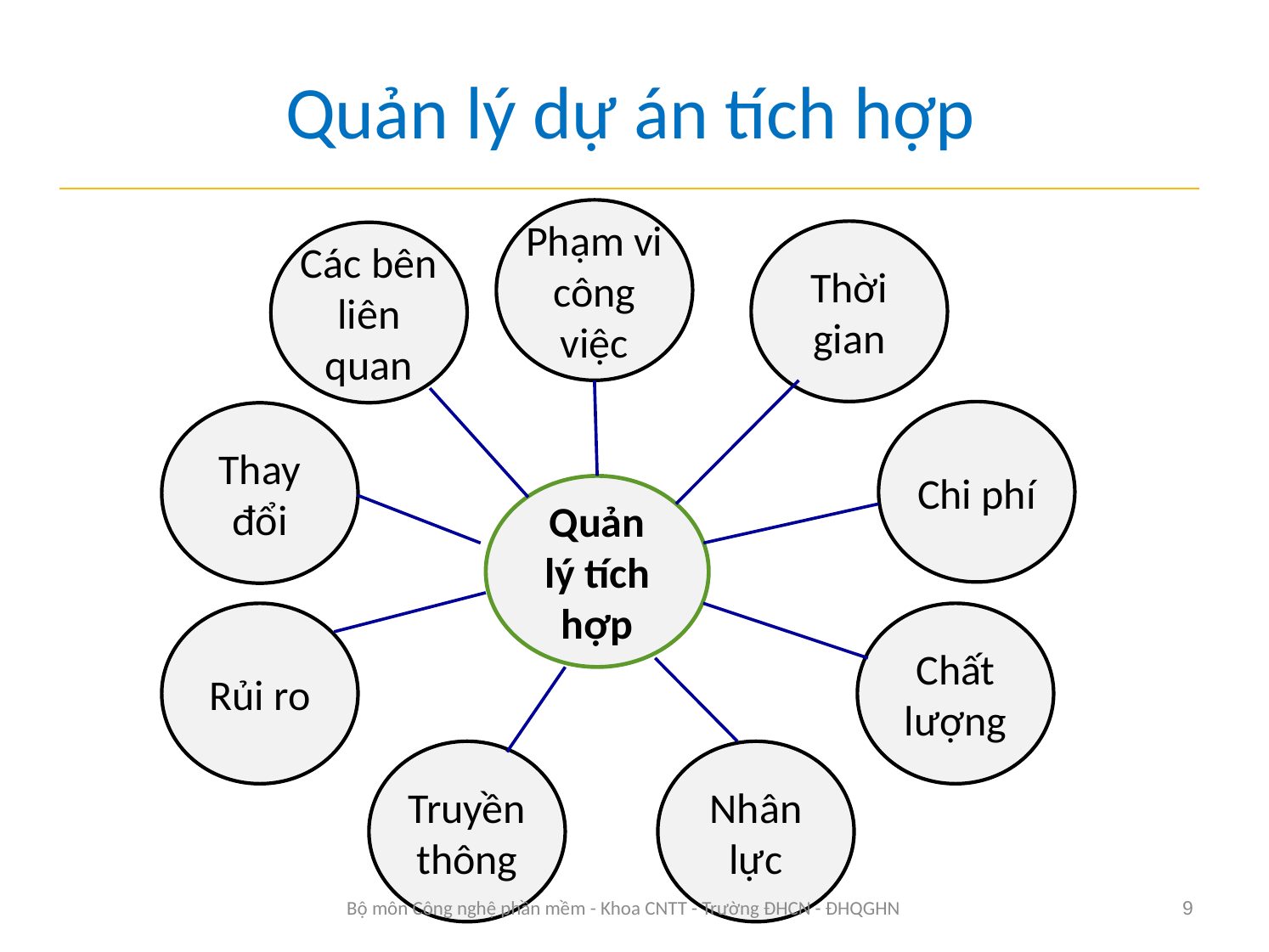

# Quản lý dự án tích hợp
Phạm vi công việc
Thời gian
Các bên liên quan
Chi phí
Thay đổi
Quản lý tích hợp
Rủi ro
Chất lượng
Truyền thông
Nhân lực
Bộ môn Công nghệ phần mềm - Khoa CNTT - Trường ĐHCN - ĐHQGHN
9